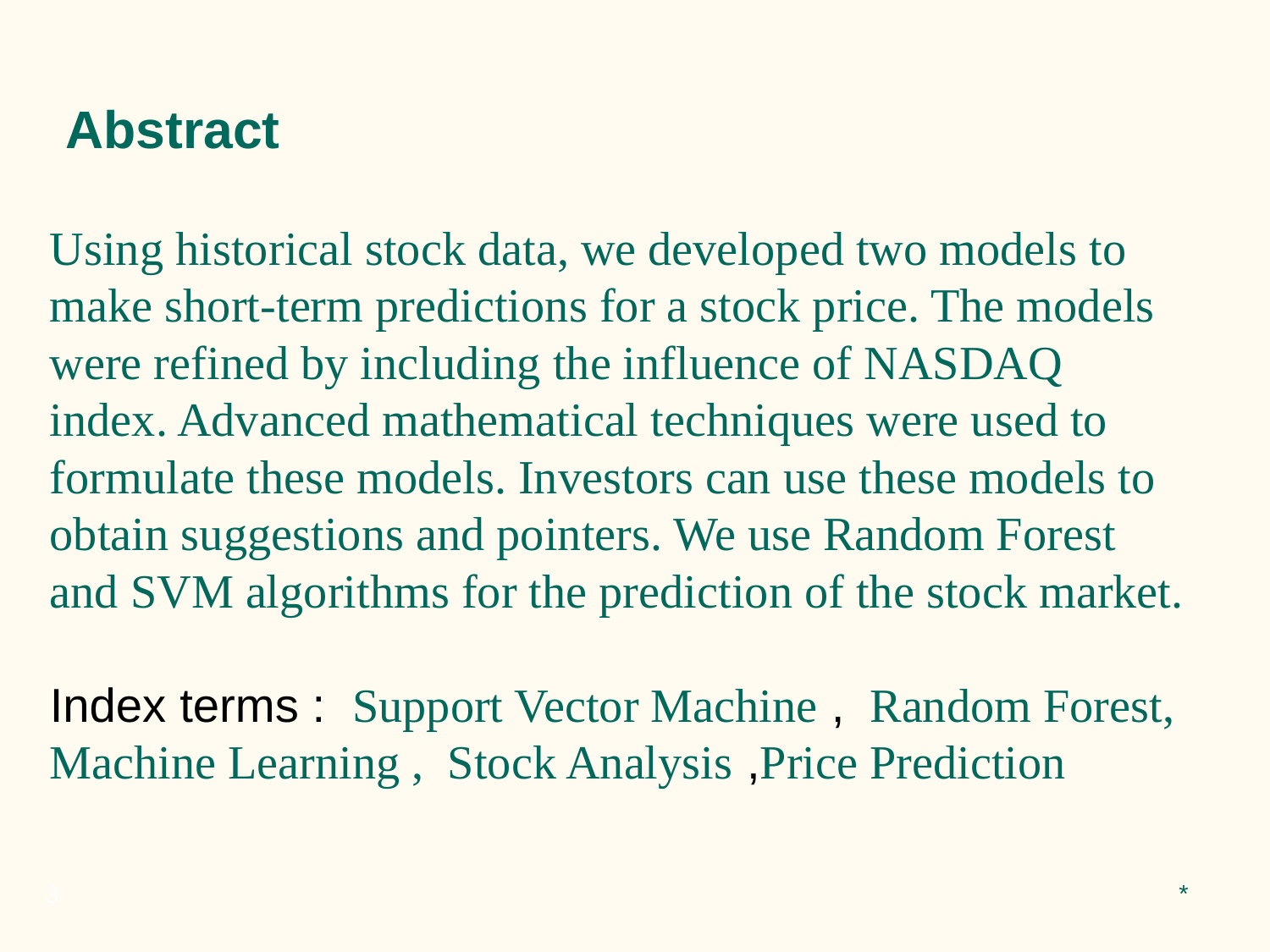

# Abstract
Using historical stock data, we developed two models to make short-term predictions for a stock price. The models were refined by including the influence of NASDAQ index. Advanced mathematical techniques were used to formulate these models. Investors can use these models to obtain suggestions and pointers. We use Random Forest and SVM algorithms for the prediction of the stock market.

Index terms :  Support Vector Machine ,  Random Forest,  Machine Learning ,  Stock Analysis ,Price Prediction
*
3
3